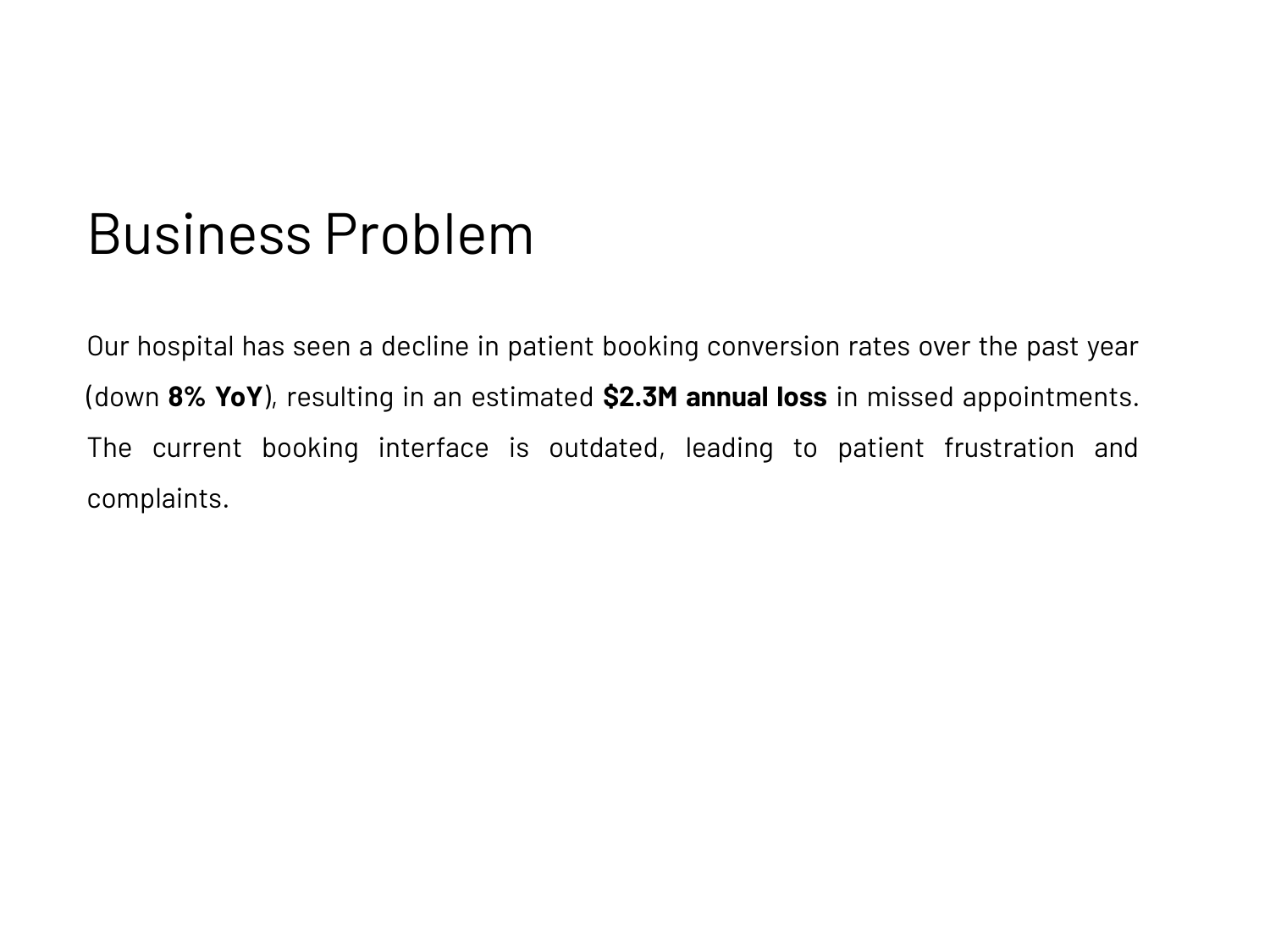

# Business Problem
Our hospital has seen a decline in patient booking conversion rates over the past year (down 8% YoY), resulting in an estimated $2.3M annual loss in missed appointments. The current booking interface is outdated, leading to patient frustration and complaints.